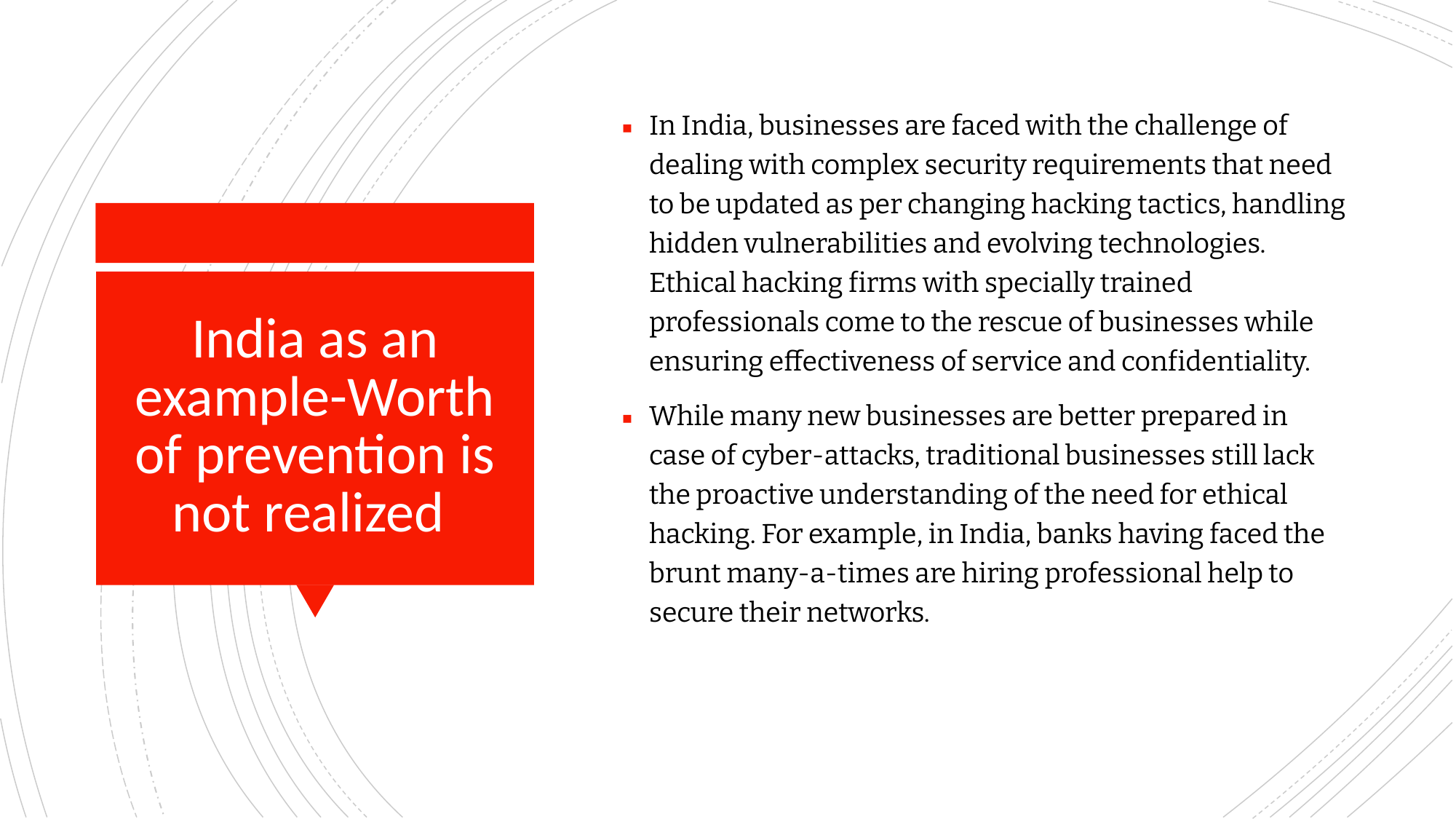

In India, businesses are faced with the challenge of dealing with complex security requirements that need to be updated as per changing hacking tactics, handling hidden vulnerabilities and evolving technologies. Ethical hacking firms with specially trained professionals come to the rescue of businesses while ensuring effectiveness of service and confidentiality.
While many new businesses are better prepared in case of cyber-attacks, traditional businesses still lack the proactive understanding of the need for ethical hacking. For example, in India, banks having faced the brunt many-a-times are hiring professional help to secure their networks.

# India as an example-Worth of prevention is not realized